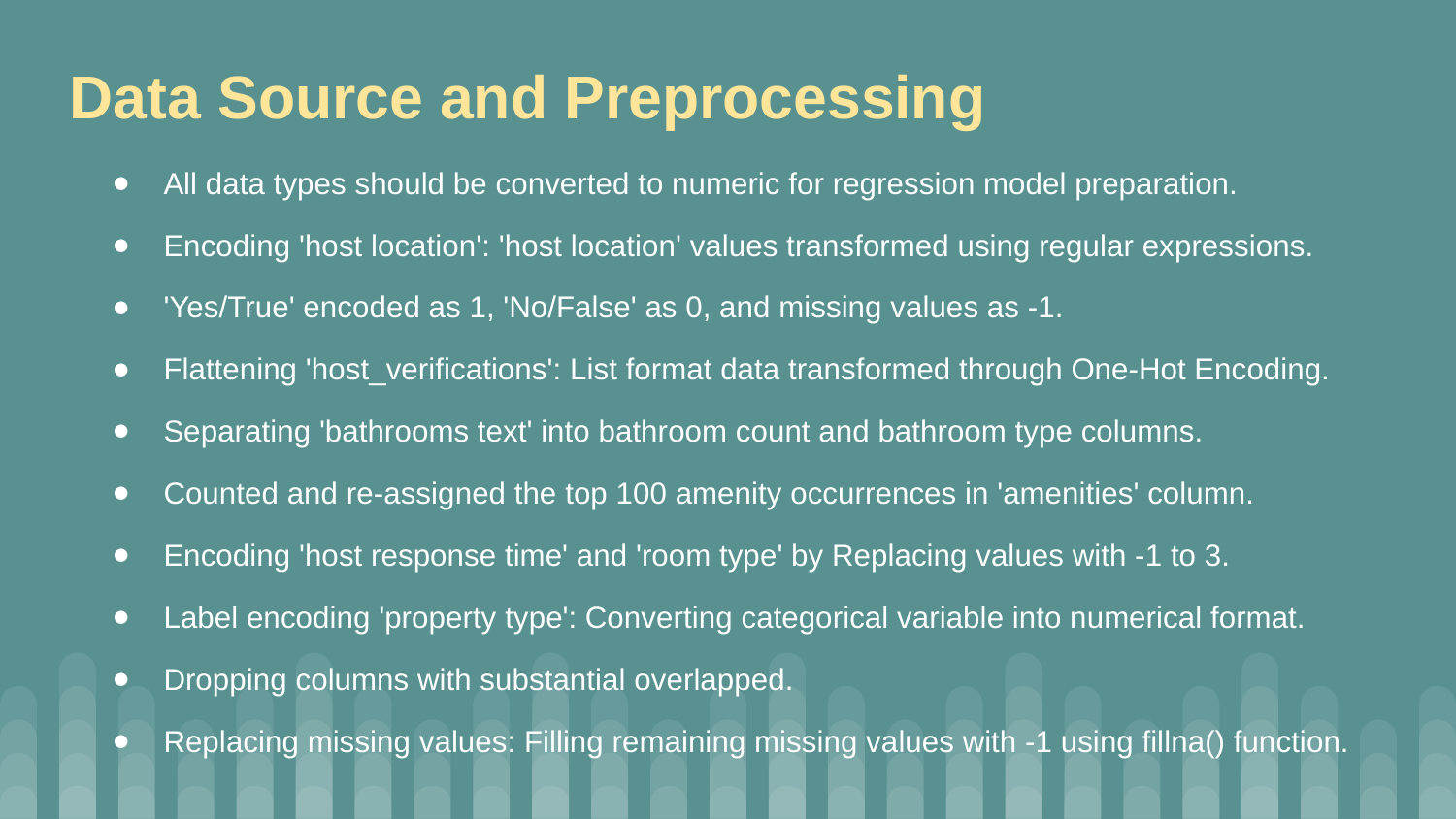

# Data Source and Preprocessing
All data types should be converted to numeric for regression model preparation.
Encoding 'host location': 'host location' values transformed using regular expressions.
'Yes/True' encoded as 1, 'No/False' as 0, and missing values as -1.
Flattening 'host_verifications': List format data transformed through One-Hot Encoding.
Separating 'bathrooms text' into bathroom count and bathroom type columns.
Counted and re-assigned the top 100 amenity occurrences in 'amenities' column.
Encoding 'host response time' and 'room type' by Replacing values with -1 to 3.
Label encoding 'property type': Converting categorical variable into numerical format.
Dropping columns with substantial overlapped.
Replacing missing values: Filling remaining missing values with -1 using fillna() function.